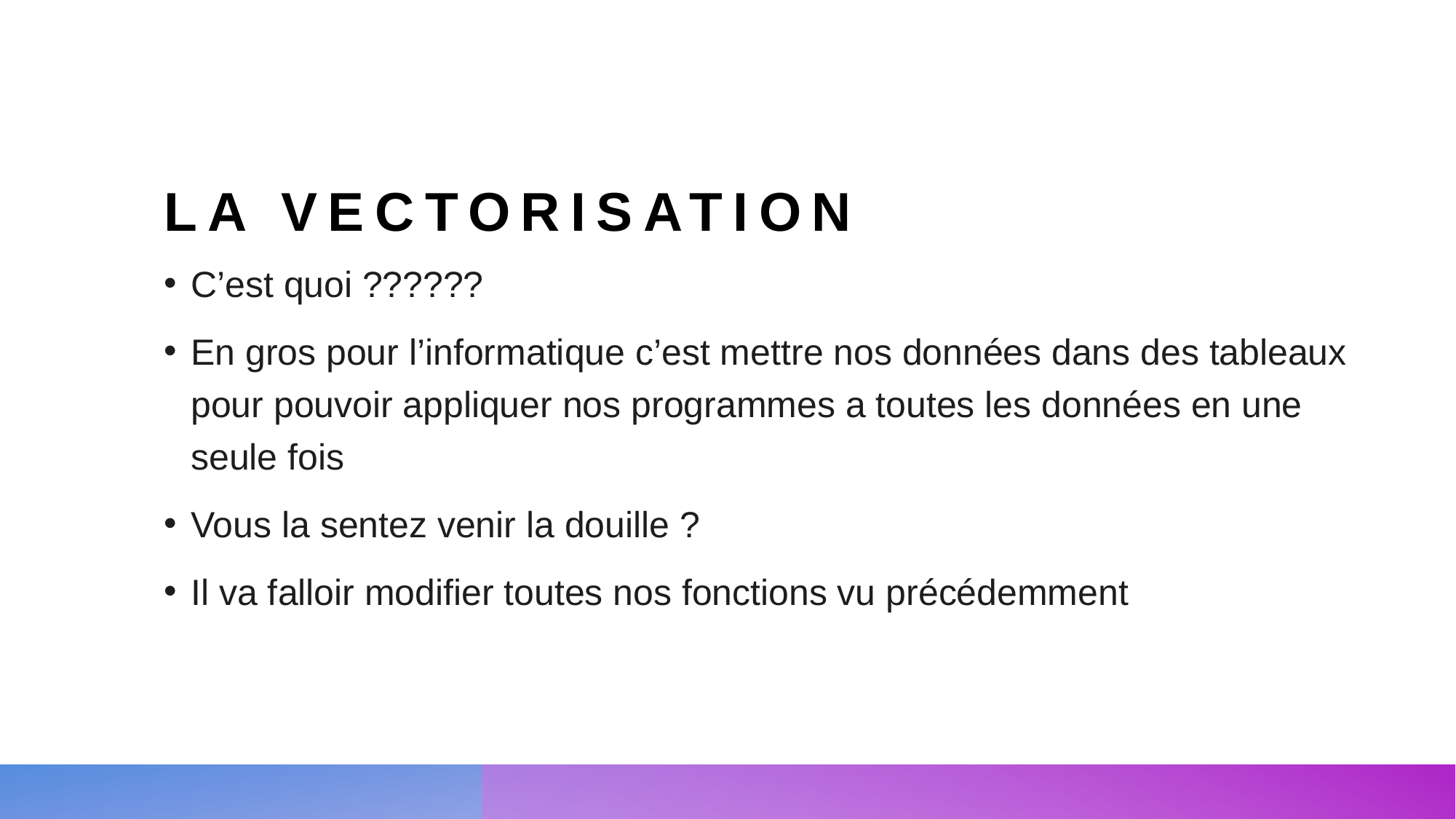

# La vectorisation
C’est quoi ??????
En gros pour l’informatique c’est mettre nos données dans des tableaux pour pouvoir appliquer nos programmes a toutes les données en une seule fois
Vous la sentez venir la douille ?
Il va falloir modifier toutes nos fonctions vu précédemment